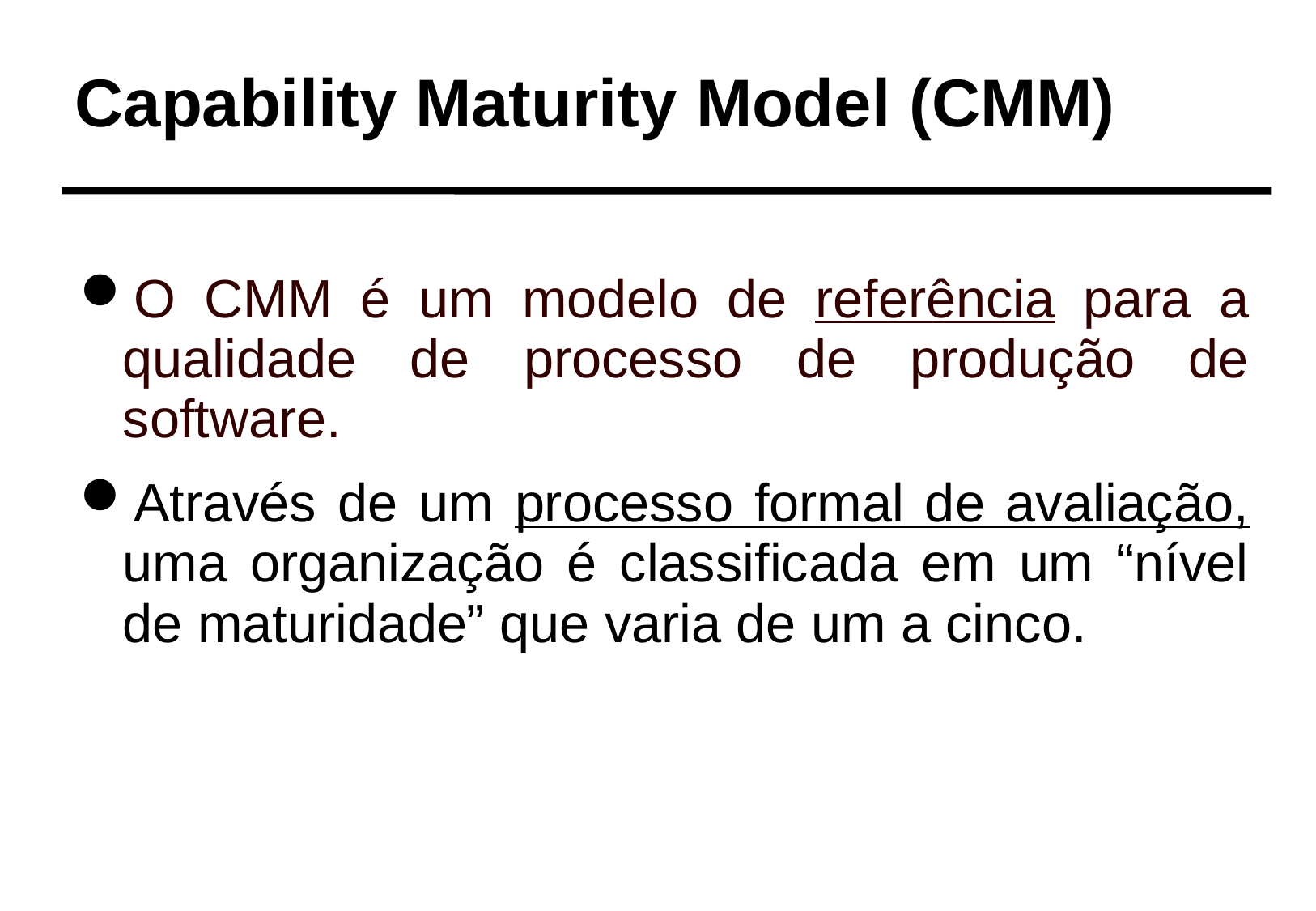

Capability Maturity Model (CMM)

O CMM é um modelo de referência para a qualidade de processo de produção de software.
Através de um processo formal de avaliação, uma organização é classificada em um “nível de maturidade” que varia de um a cinco.